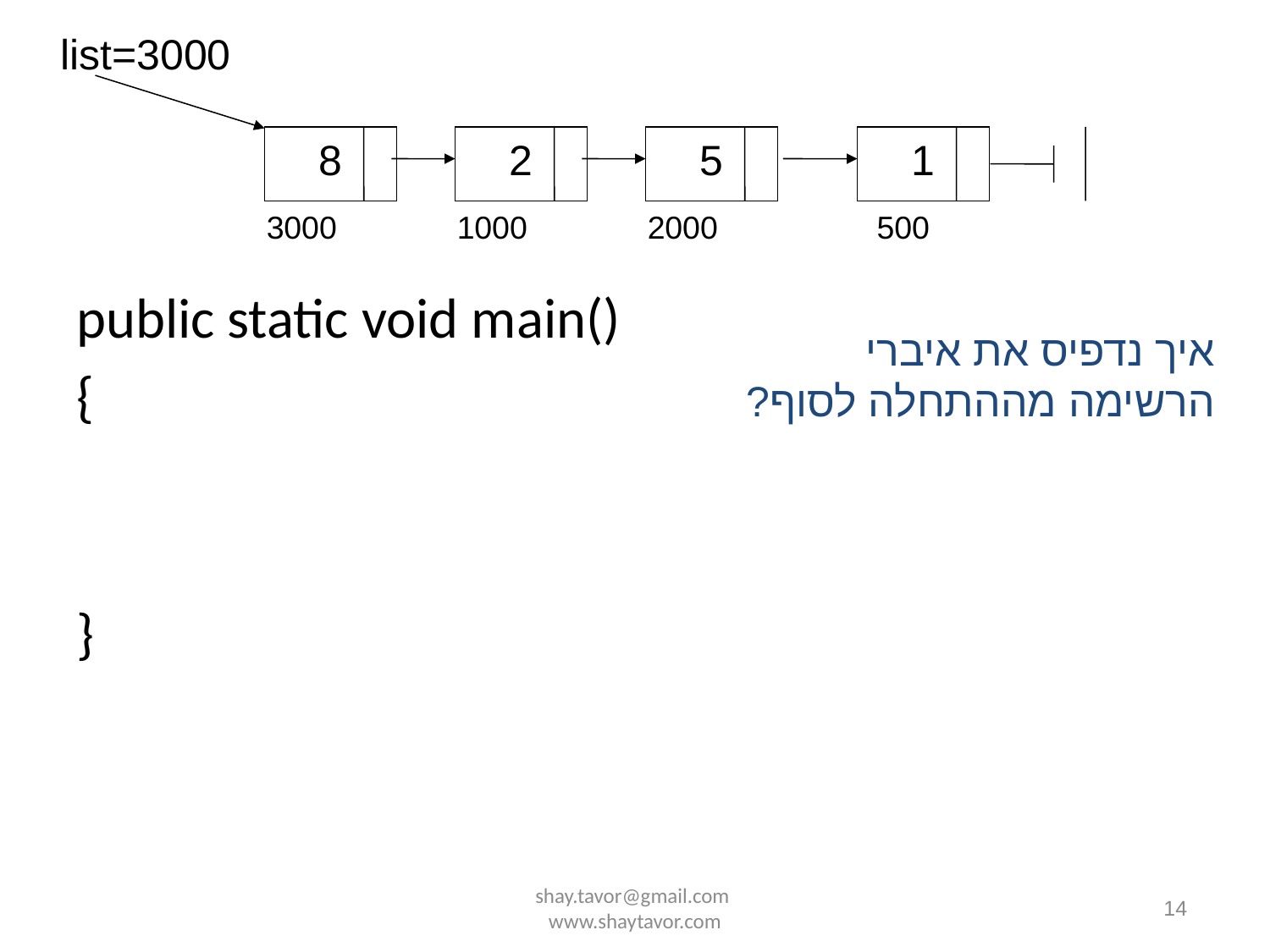

list=3000

8

2

5

1

3000
1000
2000
500
public static void main()
{

}
איך נדפיס את איברי הרשימה מההתחלה לסוף?
shay.tavor@gmail.com  www.shaytavor.com
14